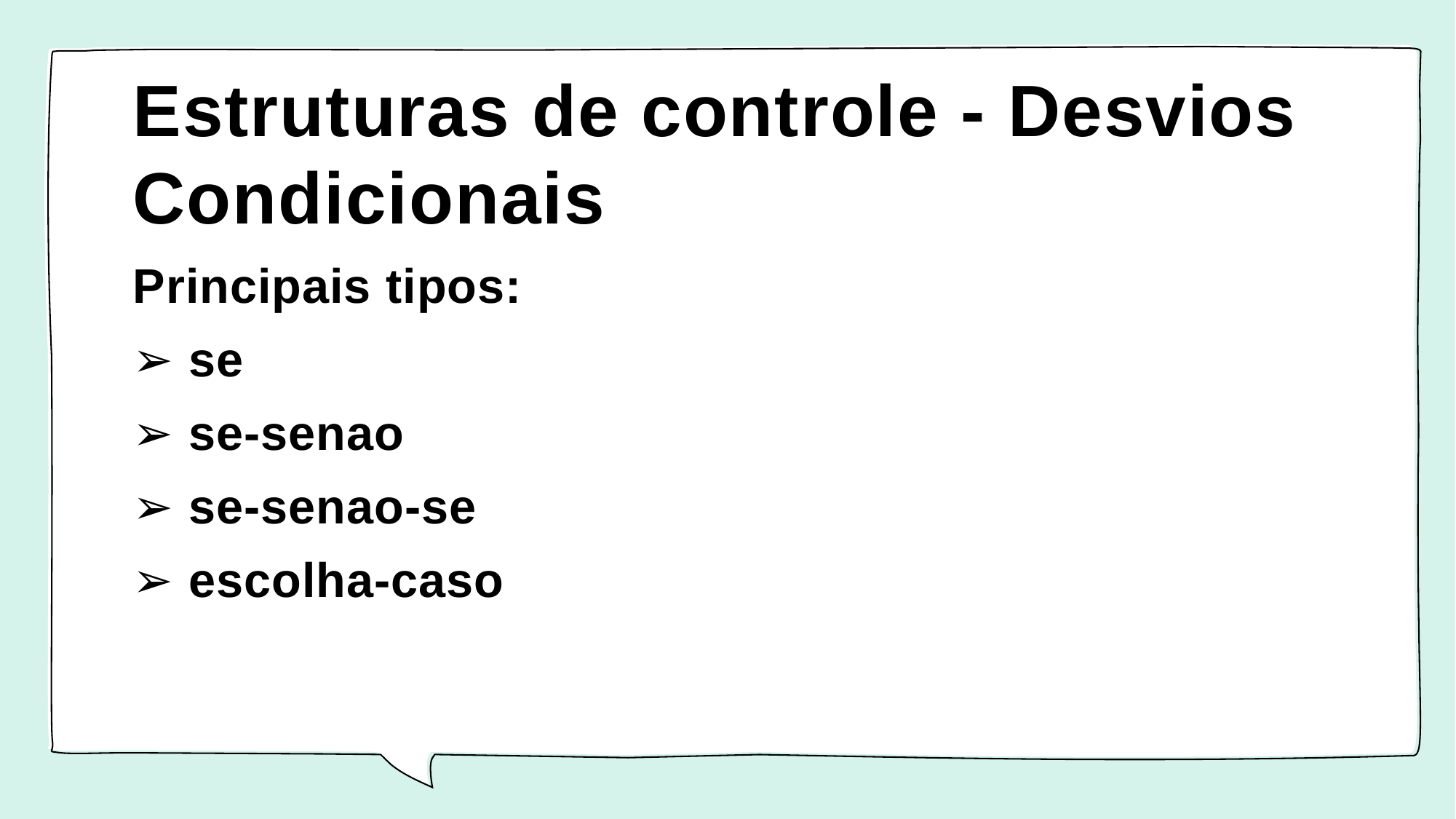

# Estruturas de controle - Desvios Condicionais
Principais tipos:
➢ se
➢ se-senao
➢ se-senao-se
➢ escolha-caso